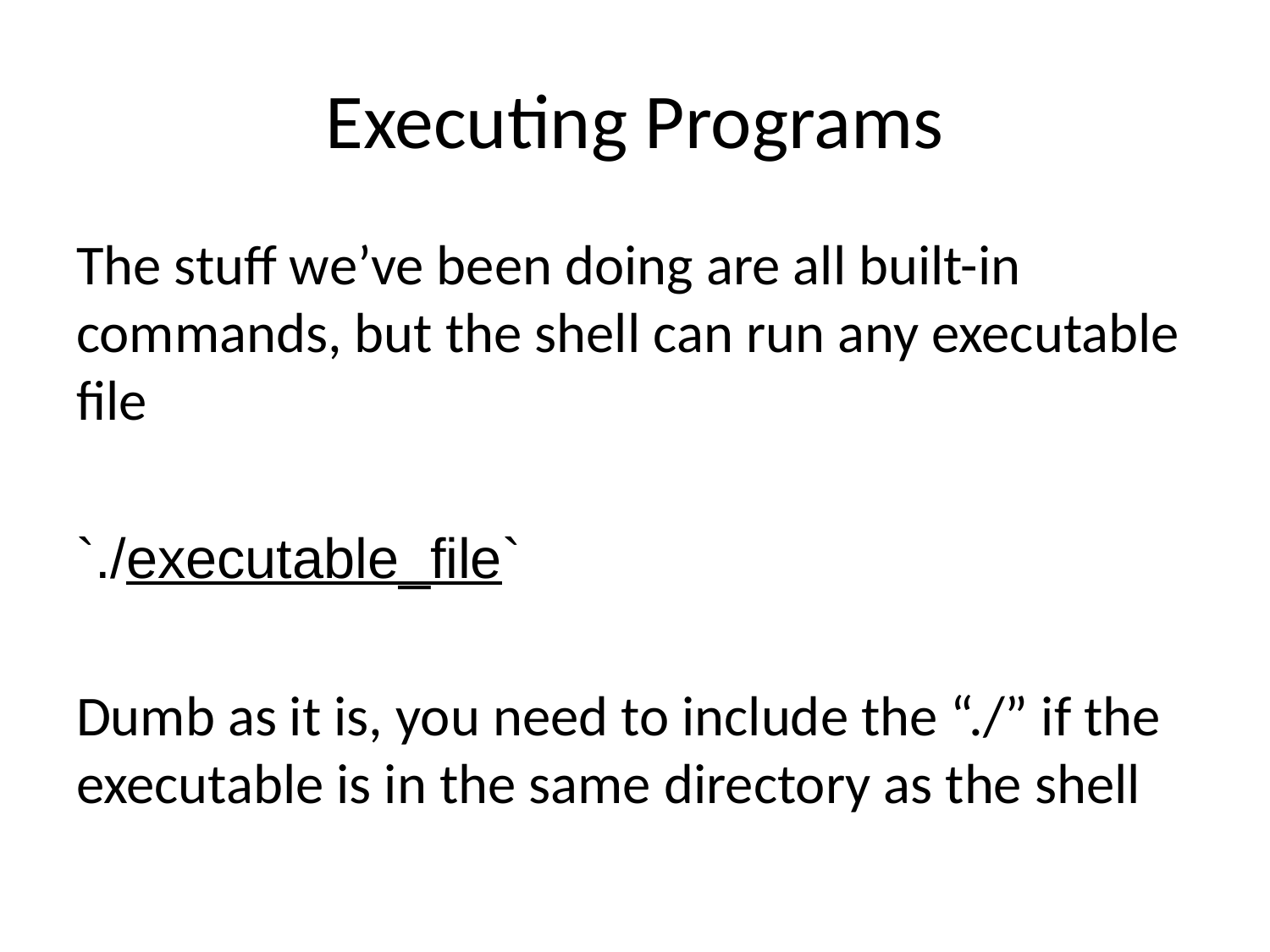

# Executing Programs
The stuff we’ve been doing are all built-in commands, but the shell can run any executable file

`./executable_file`

Dumb as it is, you need to include the “./” if the executable is in the same directory as the shell